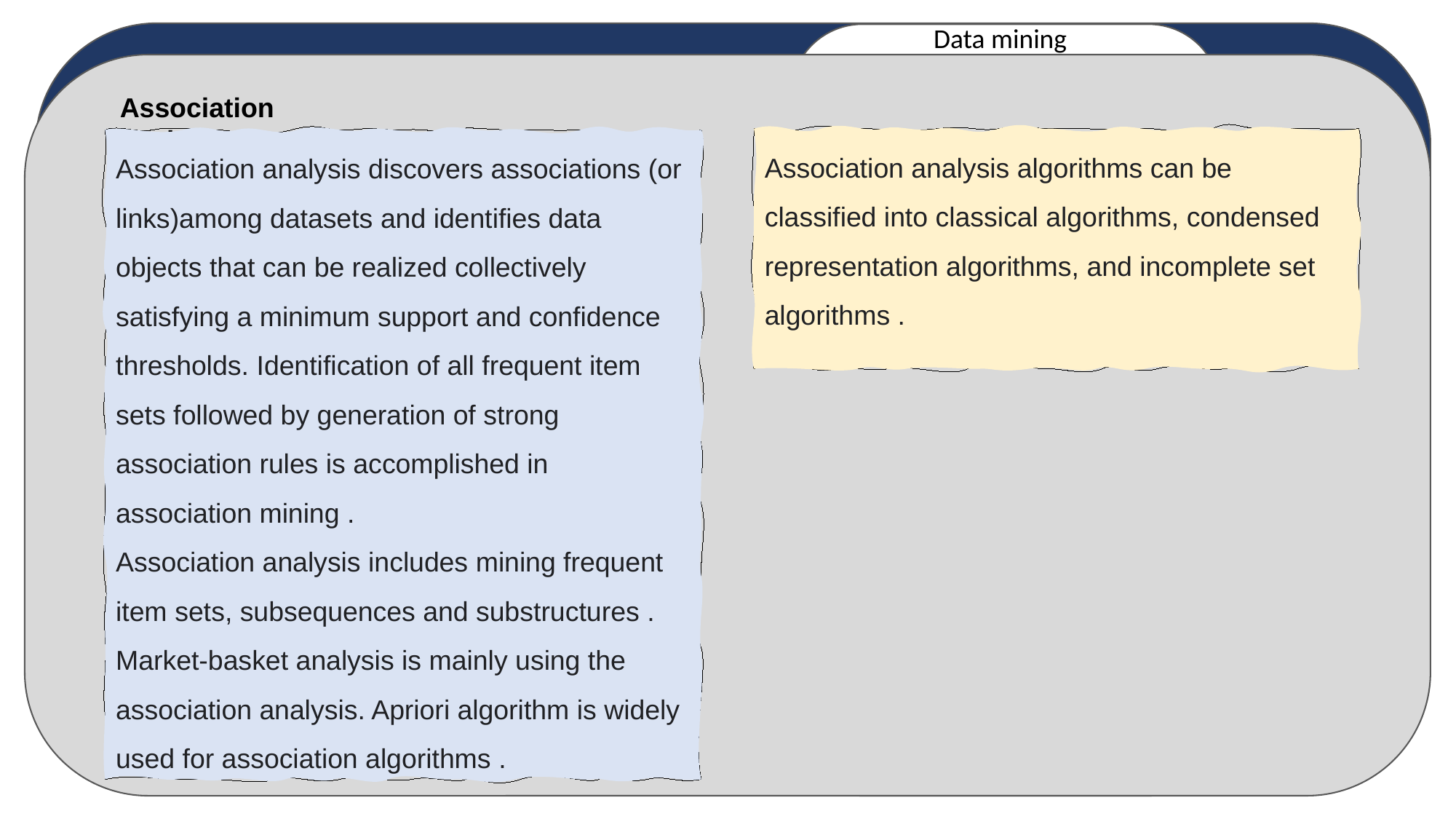

Data mining

Association analysis
Association analysis algorithms can be classified into classical algorithms, condensed representation algorithms, and incomplete set algorithms .

Association analysis discovers associations (or links)among datasets and identifies data objects that can be realized collectively satisfying a minimum support and confidence thresholds. Identification of all frequent item sets followed by generation of strong association rules is accomplished in association mining .
Association analysis includes mining frequent item sets, subsequences and substructures . Market-basket analysis is mainly using the association analysis. Apriori algorithm is widely used for association algorithms .